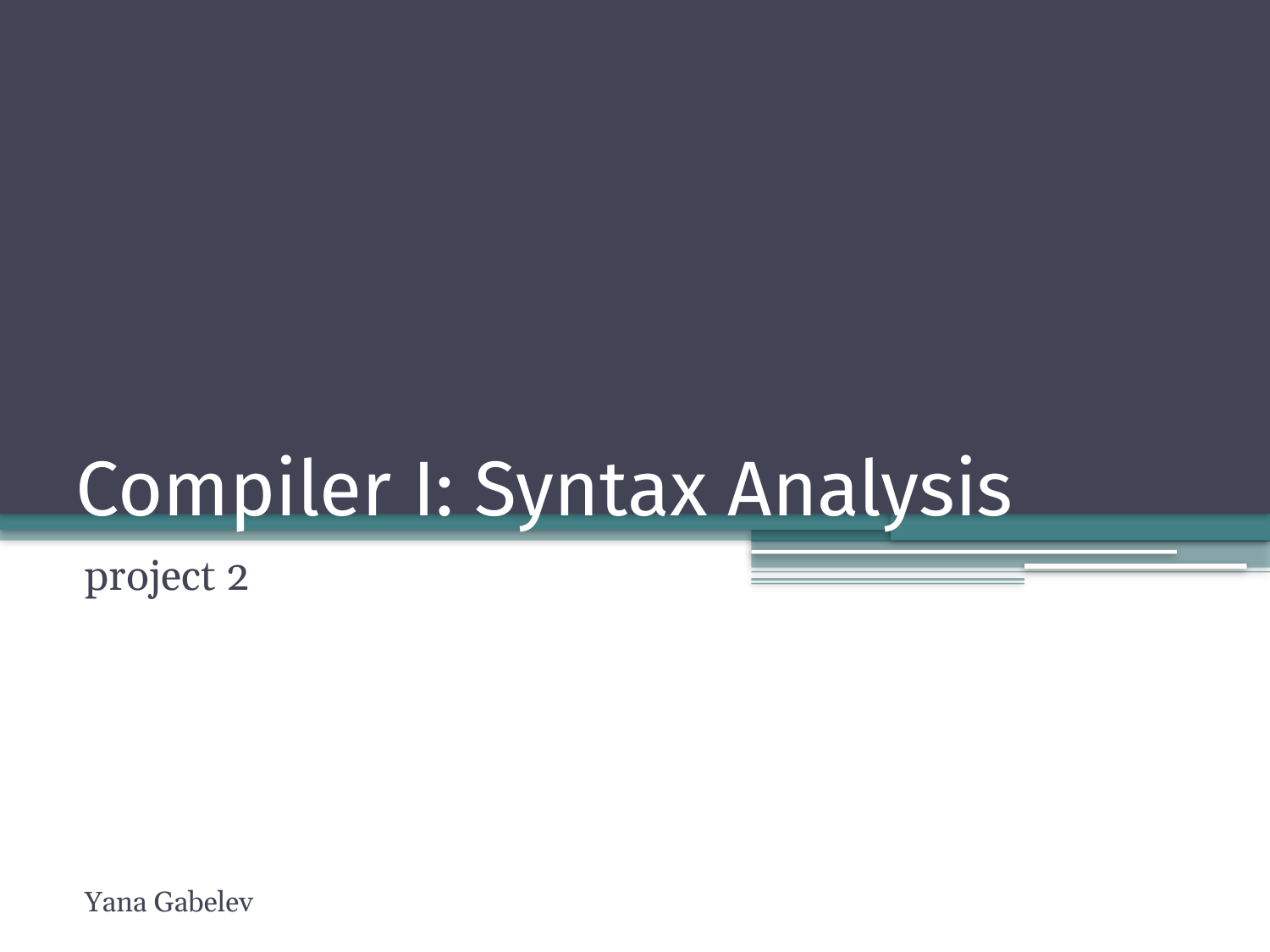

# Compiler I: Syntax Analysis
project 2

Yana Gabelev